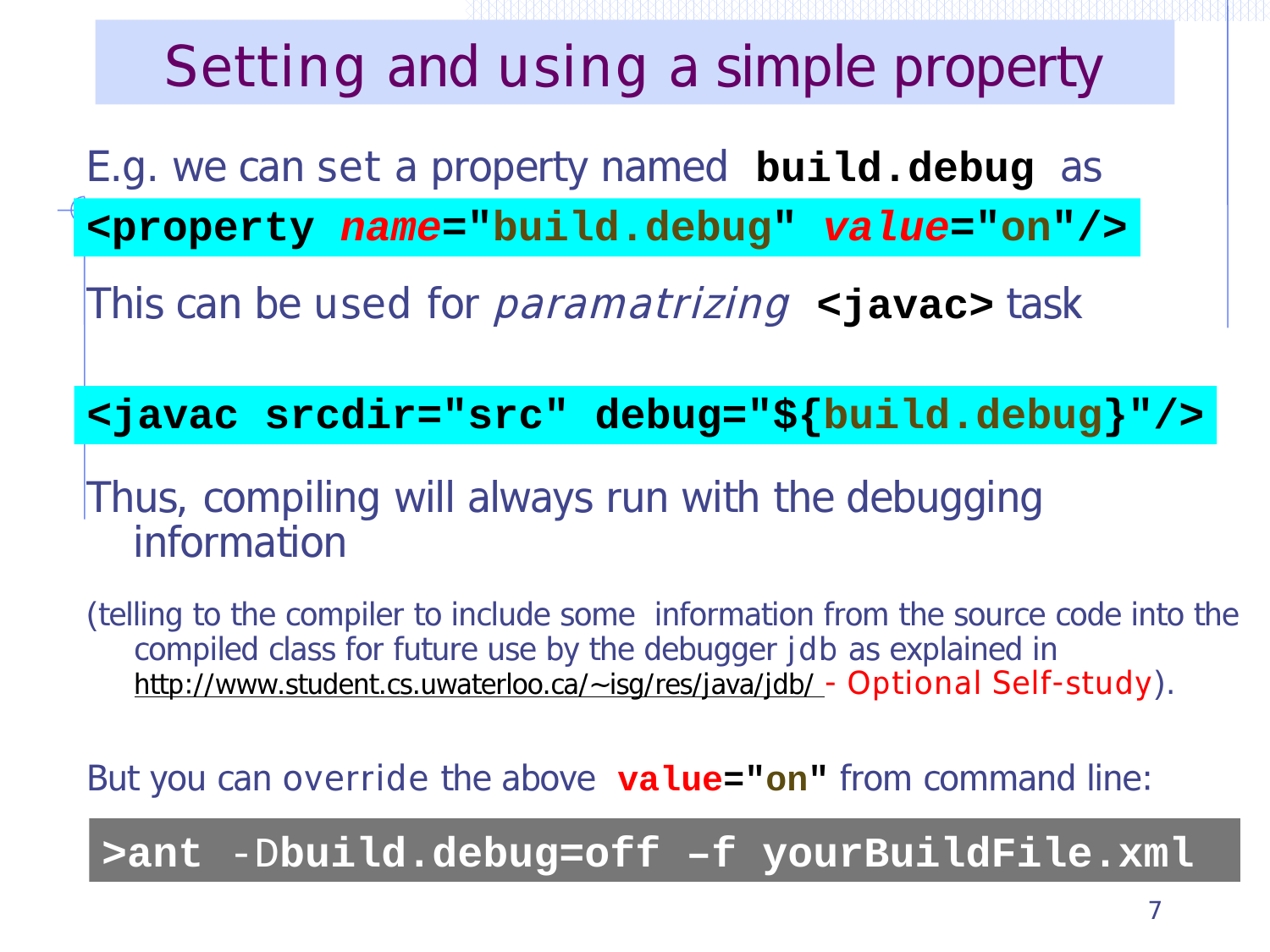

# Setting and using a simple property
E.g. we can set a property named  build.debug  as

This can be used for paramatrizing  <javac> task

Thus, compiling will always run with the debugging information
(telling to the compiler to include some  information from the source code into the compiled class for future use by the debugger jdb as explained in http://www.student.cs.uwaterloo.ca/~isg/res/java/jdb/ - Optional Self-study).

But you can override the above  value="on" from command line:
<property name="build.debug" value="on"/>
<javac srcdir="src" debug="${build.debug}"/>
>ant -Dbuild.debug=off –f yourBuildFile.xml
7